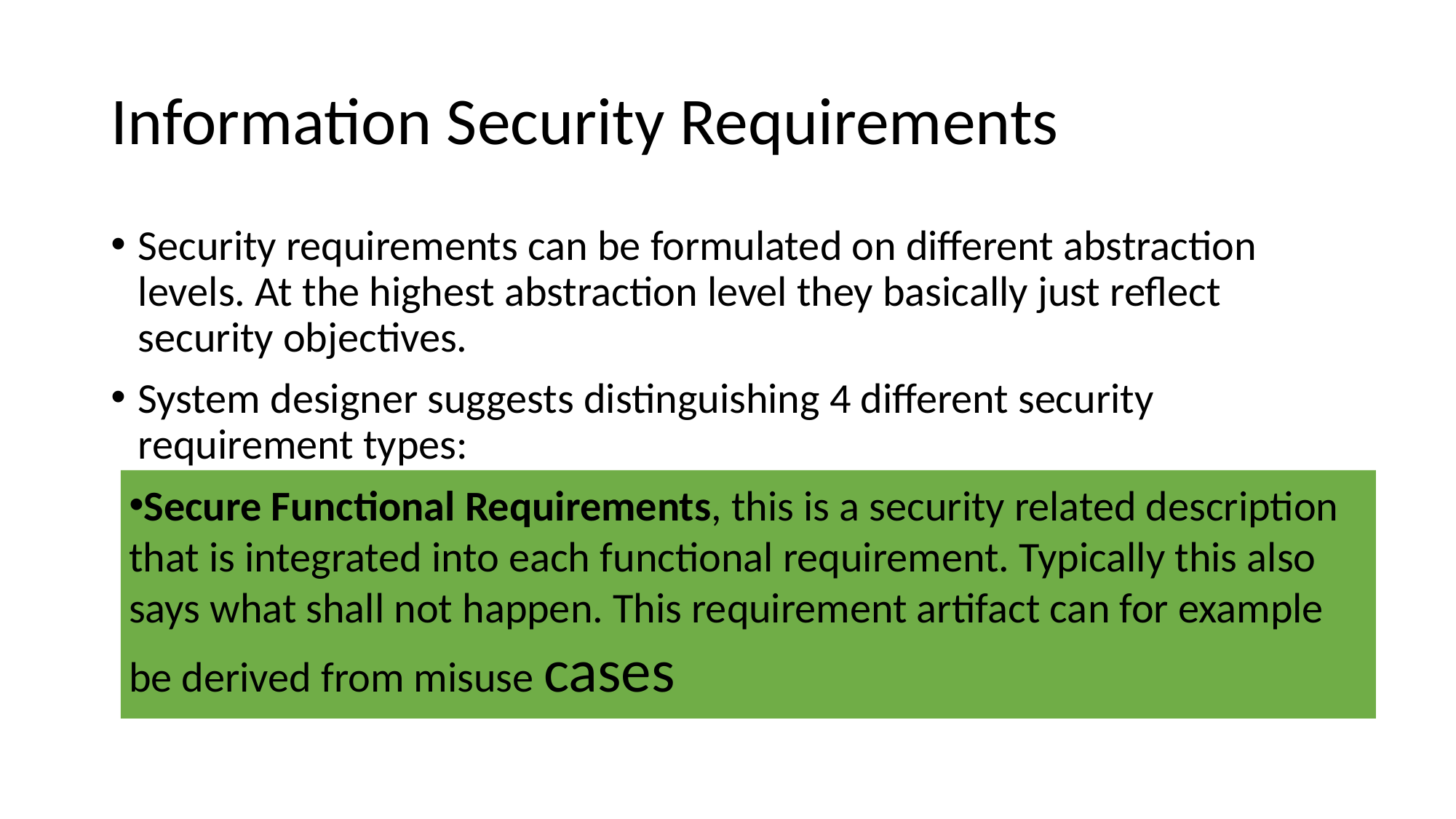

# Information Security Requirements
Security requirements can be formulated on different abstraction levels. At the highest abstraction level they basically just reflect security objectives.
System designer suggests distinguishing 4 different security requirement types:

Secure Functional Requirements, this is a security related description that is integrated into each functional requirement. Typically this also says what shall not happen. This requirement artifact can for example be derived from misuse cases